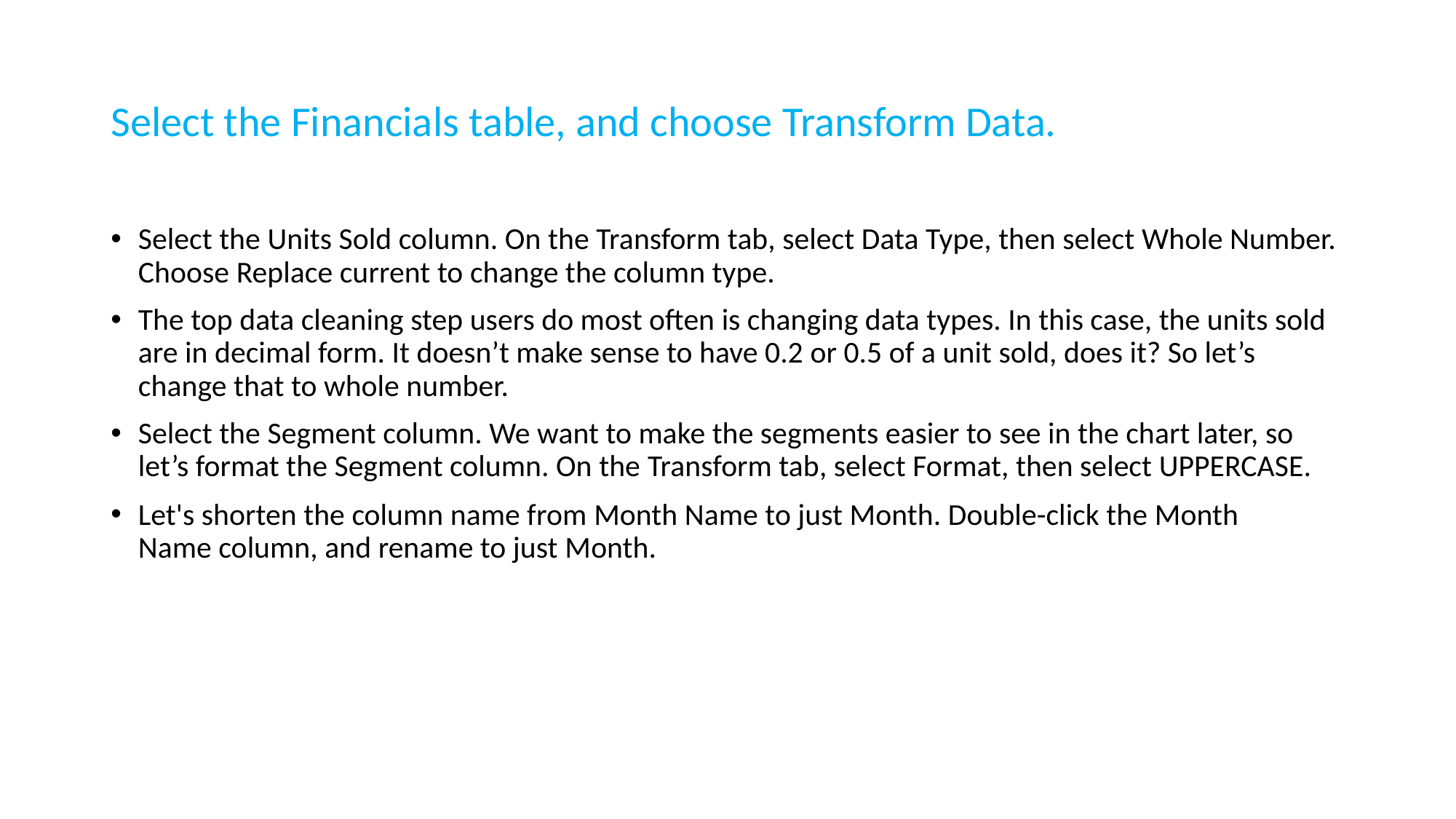

# Select the Financials table, and choose Transform Data.
Select the Units Sold column. On the Transform tab, select Data Type, then select Whole Number. Choose Replace current to change the column type.
The top data cleaning step users do most often is changing data types. In this case, the units sold are in decimal form. It doesn’t make sense to have 0.2 or 0.5 of a unit sold, does it? So let’s change that to whole number.
Select the Segment column. We want to make the segments easier to see in the chart later, so let’s format the Segment column. On the Transform tab, select Format, then select UPPERCASE.
Let's shorten the column name from Month Name to just Month. Double-click the Month Name column, and rename to just Month.